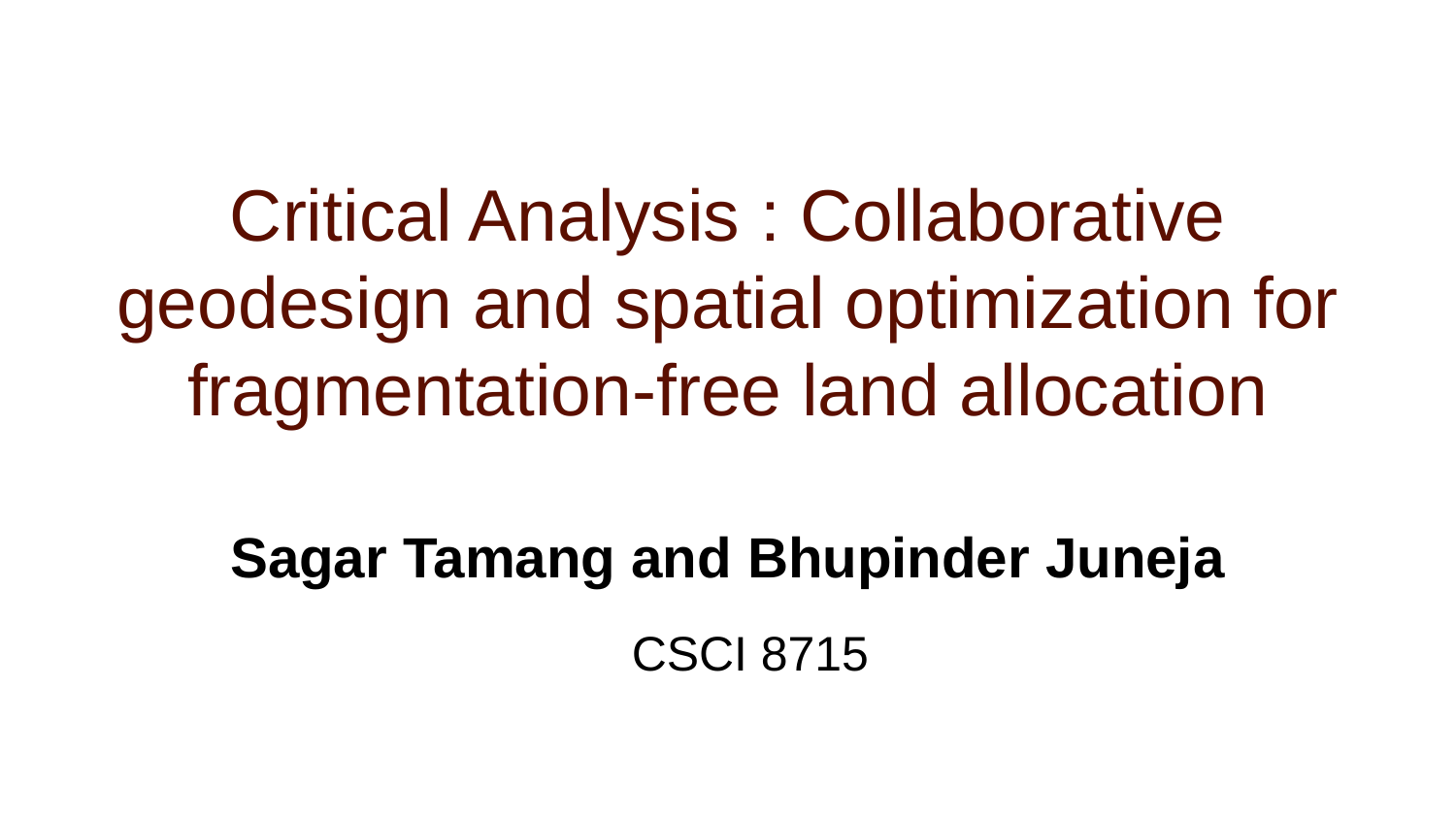

# Critical Analysis : Collaborative geodesign and spatial optimization for fragmentation-free land allocation
Sagar Tamang and Bhupinder Juneja
CSCI 8715